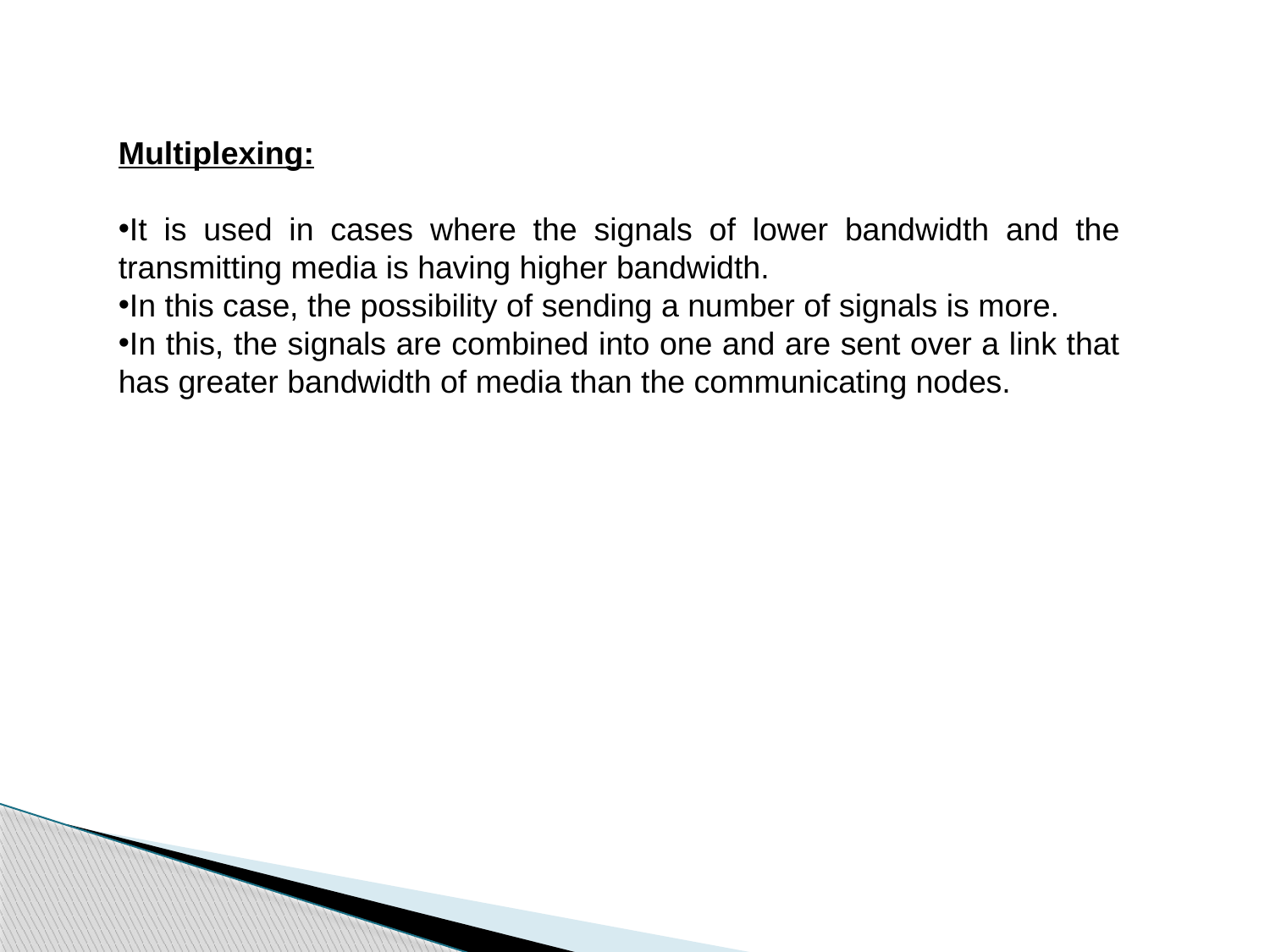

Multiplexing:

It is used in cases where the signals of lower bandwidth and the transmitting media is having higher bandwidth.
In this case, the possibility of sending a number of signals is more.
In this, the signals are combined into one and are sent over a link that has greater bandwidth of media than the communicating nodes.